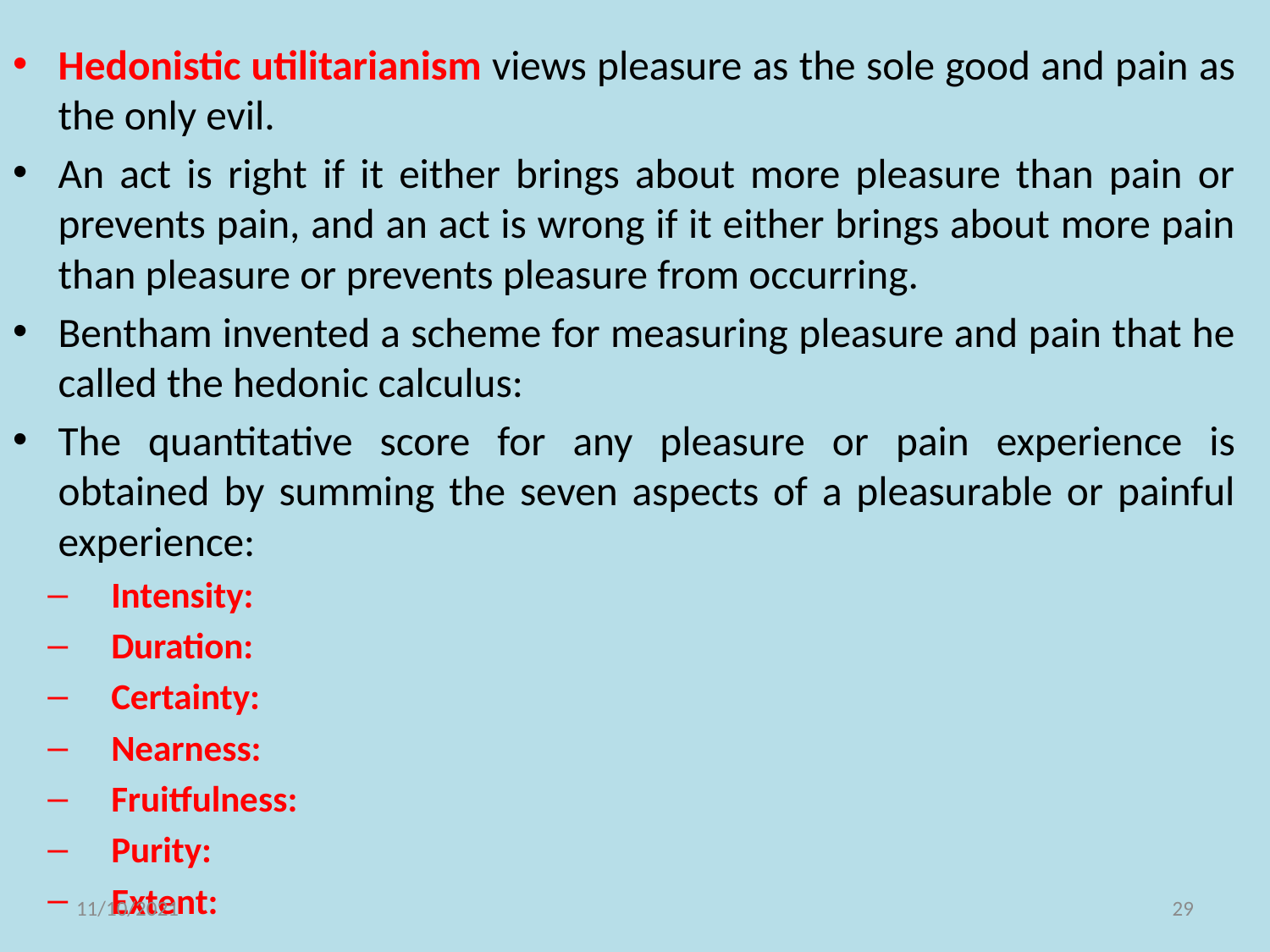

Hedonistic utilitarianism views pleasure as the sole good and pain as the only evil.
An act is right if it either brings about more pleasure than pain or prevents pain, and an act is wrong if it either brings about more pain than pleasure or prevents pleasure from occurring.
Bentham invented a scheme for measuring pleasure and pain that he called the hedonic calculus:
The quantitative score for any pleasure or pain experience is obtained by summing the seven aspects of a pleasurable or painful experience:
Intensity:
Duration:
Certainty:
Nearness:
Fruitfulness:
Purity:
Extent:

11/10/2021
29